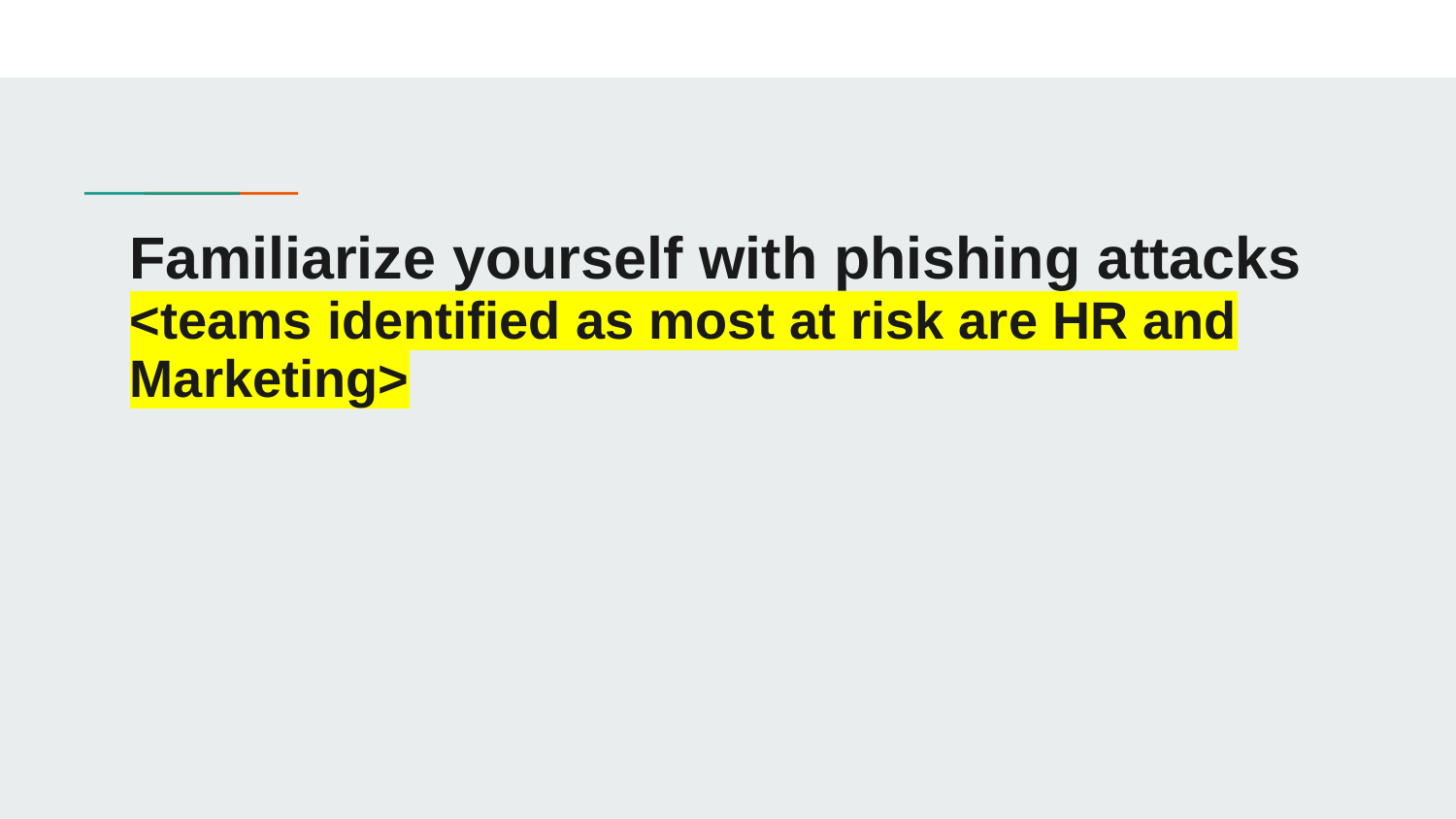

# Familiarize yourself with phishing attacks
<teams identified as most at risk are HR and Marketing>